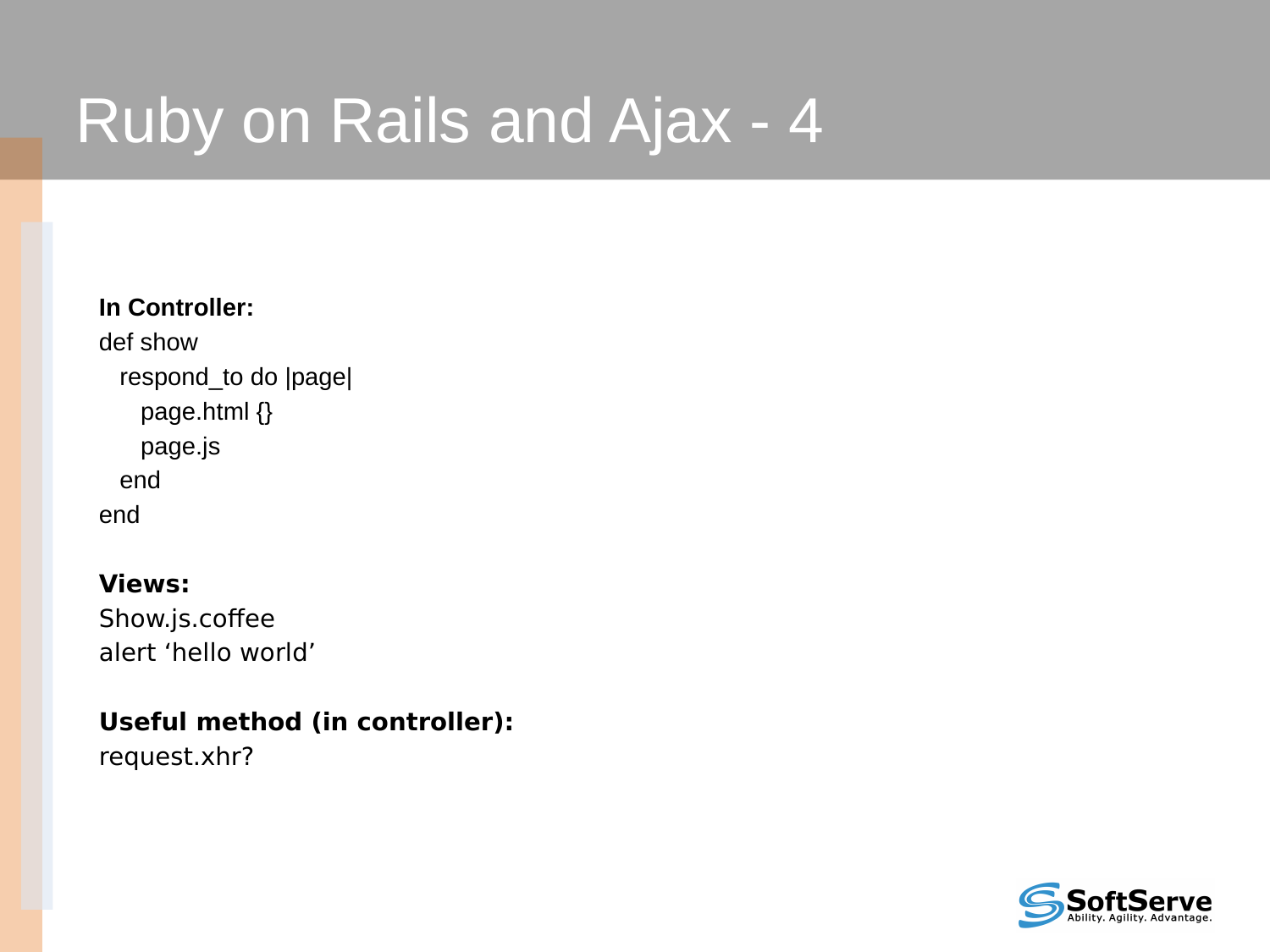

Ruby on Rails and Ajax - 4
In Controller:
def show
   respond_to do |page|
      page.html {}
      page.js
   end
end

Views:
Show.js.coffee
alert ‘hello world’

Useful method (in controller):
request.xhr?